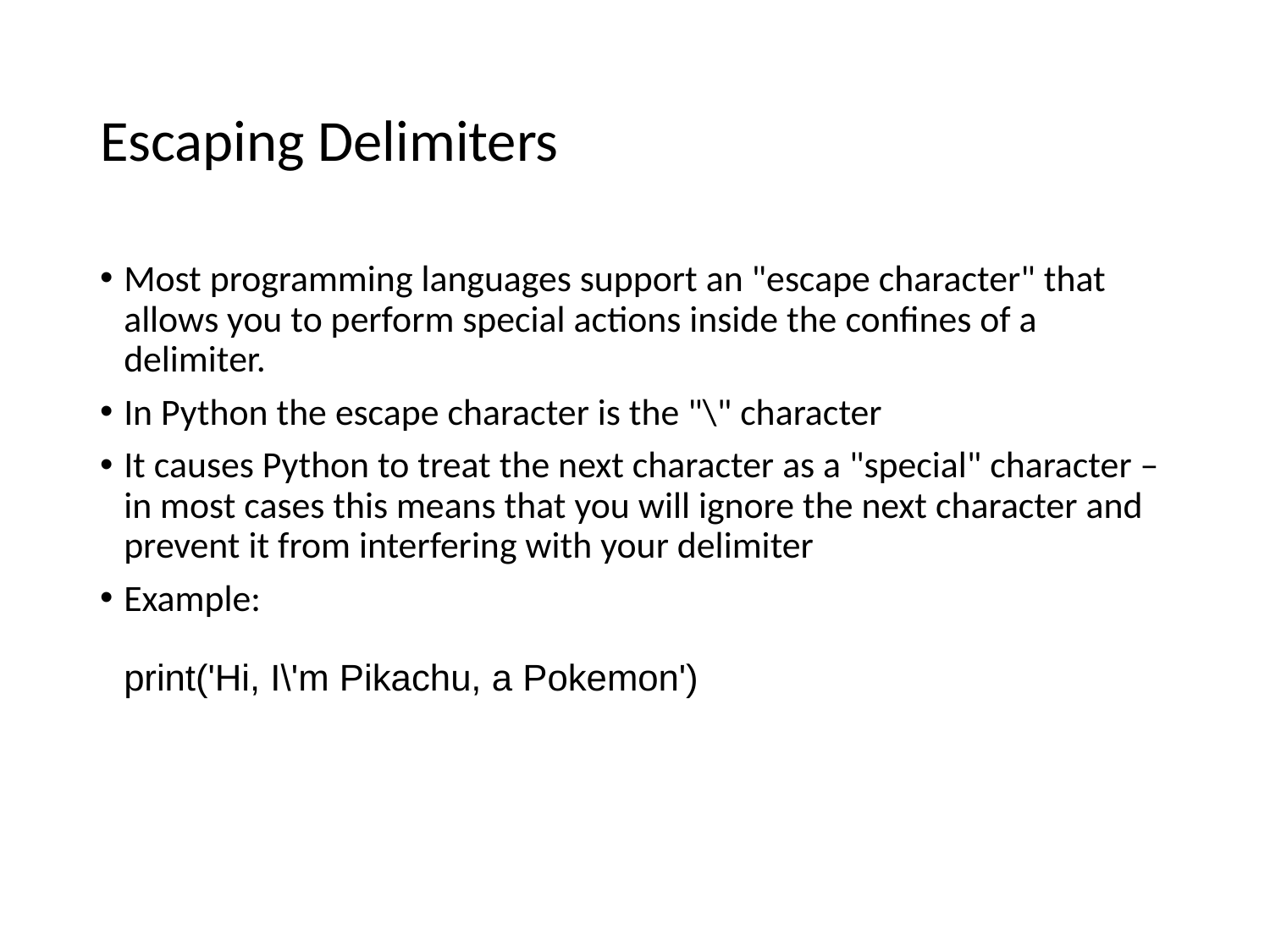

# Escaping Delimiters
Most programming languages support an "escape character" that allows you to perform special actions inside the confines of a delimiter.
In Python the escape character is the "\" character
It causes Python to treat the next character as a "special" character – in most cases this means that you will ignore the next character and prevent it from interfering with your delimiter
Example:
print('Hi, I\'m Pikachu, a Pokemon')